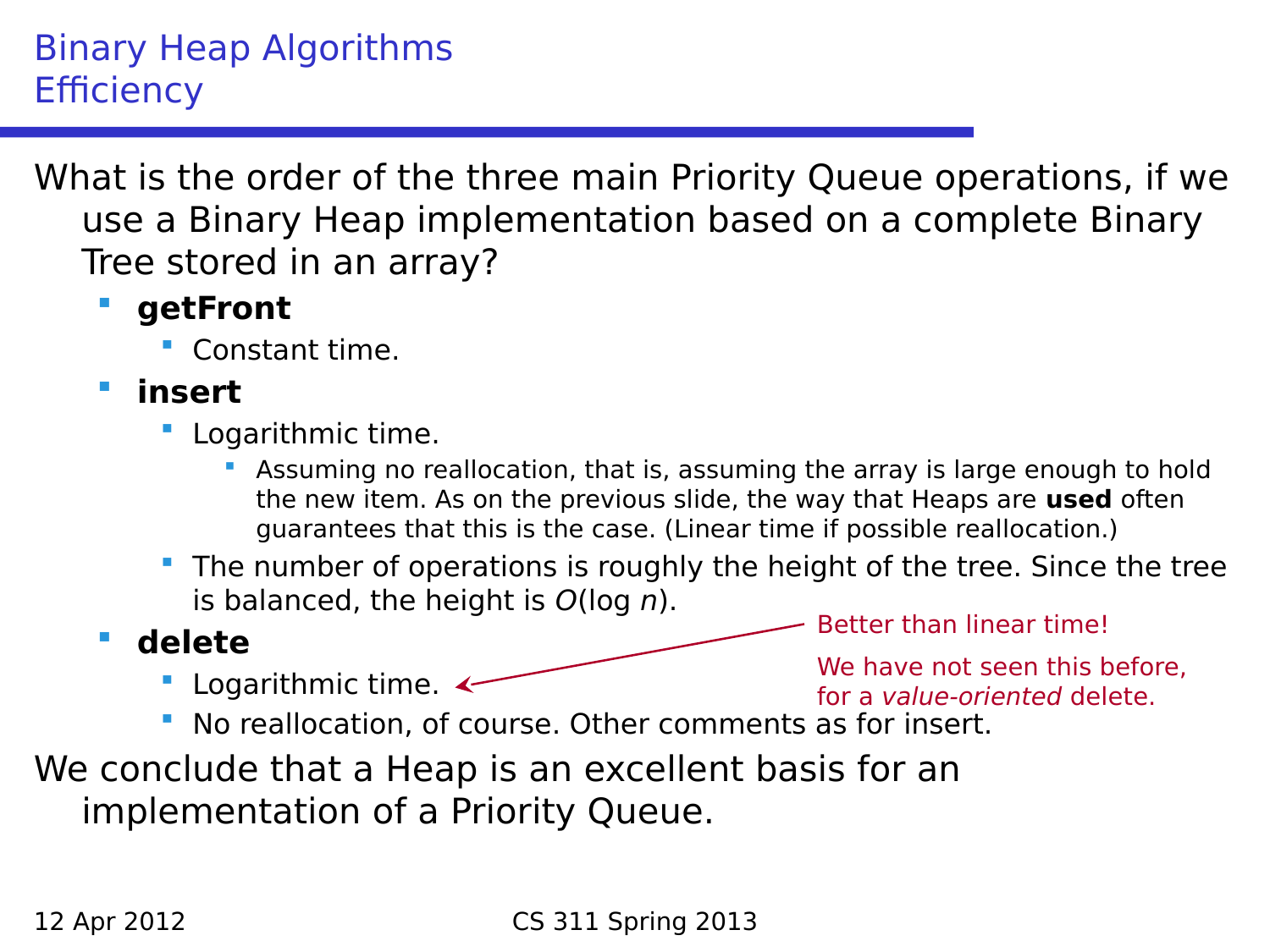

# Binary Heap Algorithms Efficiency
What is the order of the three main Priority Queue operations, if we use a Binary Heap implementation based on a complete Binary Tree stored in an array?
getFront
Constant time.
insert
Logarithmic time.
Assuming no reallocation, that is, assuming the array is large enough to hold the new item. As on the previous slide, the way that Heaps are used often guarantees that this is the case. (Linear time if possible reallocation.)
The number of operations is roughly the height of the tree. Since the tree is balanced, the height is O(log n).
delete
Logarithmic time.
No reallocation, of course. Other comments as for insert.
We conclude that a Heap is an excellent basis for an implementation of a Priority Queue.
Better than linear time!
We have not seen this before, for a value-oriented delete.

12 Apr 2012
CS 311 Spring 2013